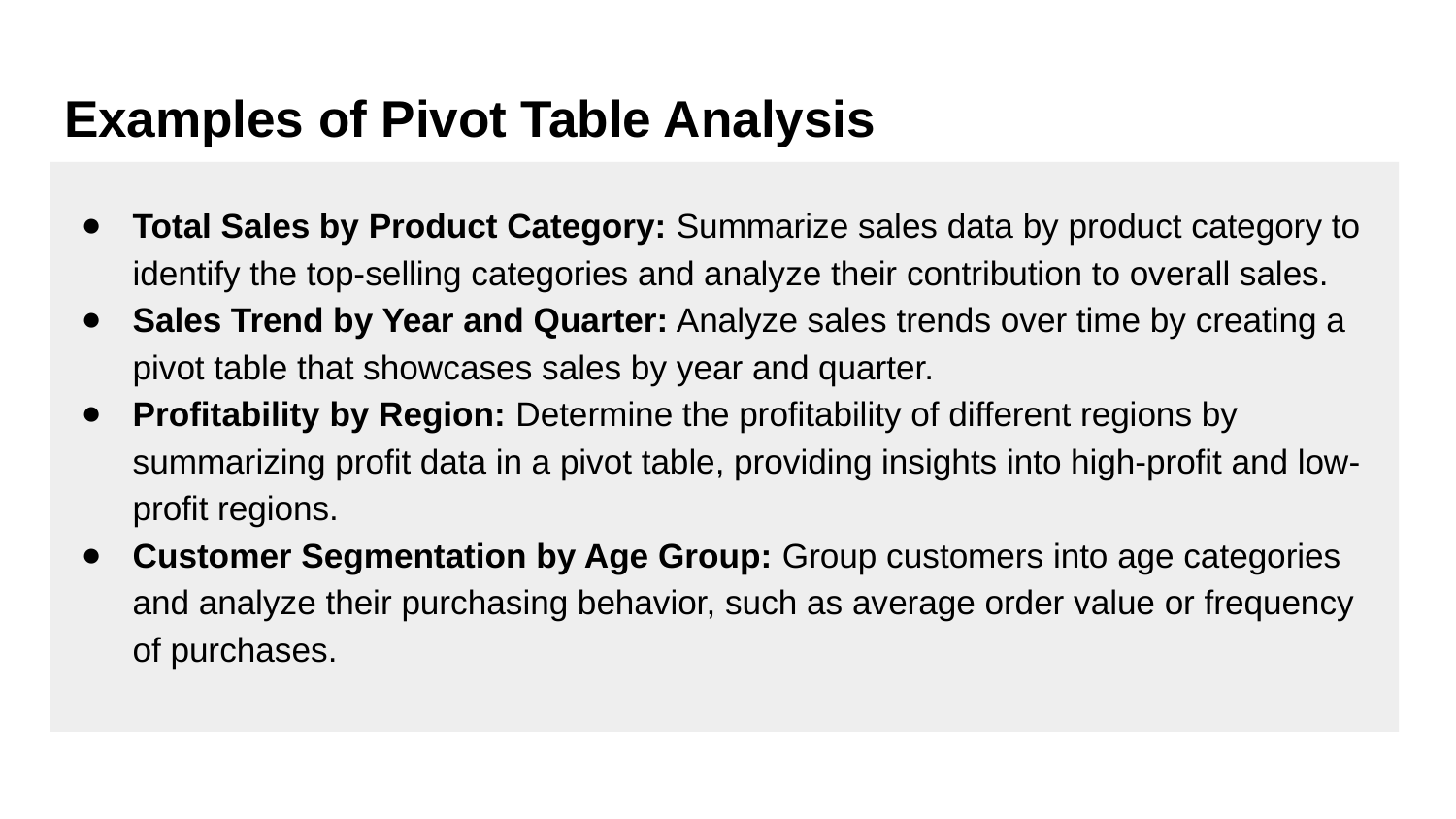

# Examples of Pivot Table Analysis

Total Sales by Product Category: Summarize sales data by product category to identify the top-selling categories and analyze their contribution to overall sales.
Sales Trend by Year and Quarter: Analyze sales trends over time by creating a pivot table that showcases sales by year and quarter.
Profitability by Region: Determine the profitability of different regions by summarizing profit data in a pivot table, providing insights into high-profit and low-profit regions.
Customer Segmentation by Age Group: Group customers into age categories and analyze their purchasing behavior, such as average order value or frequency of purchases.